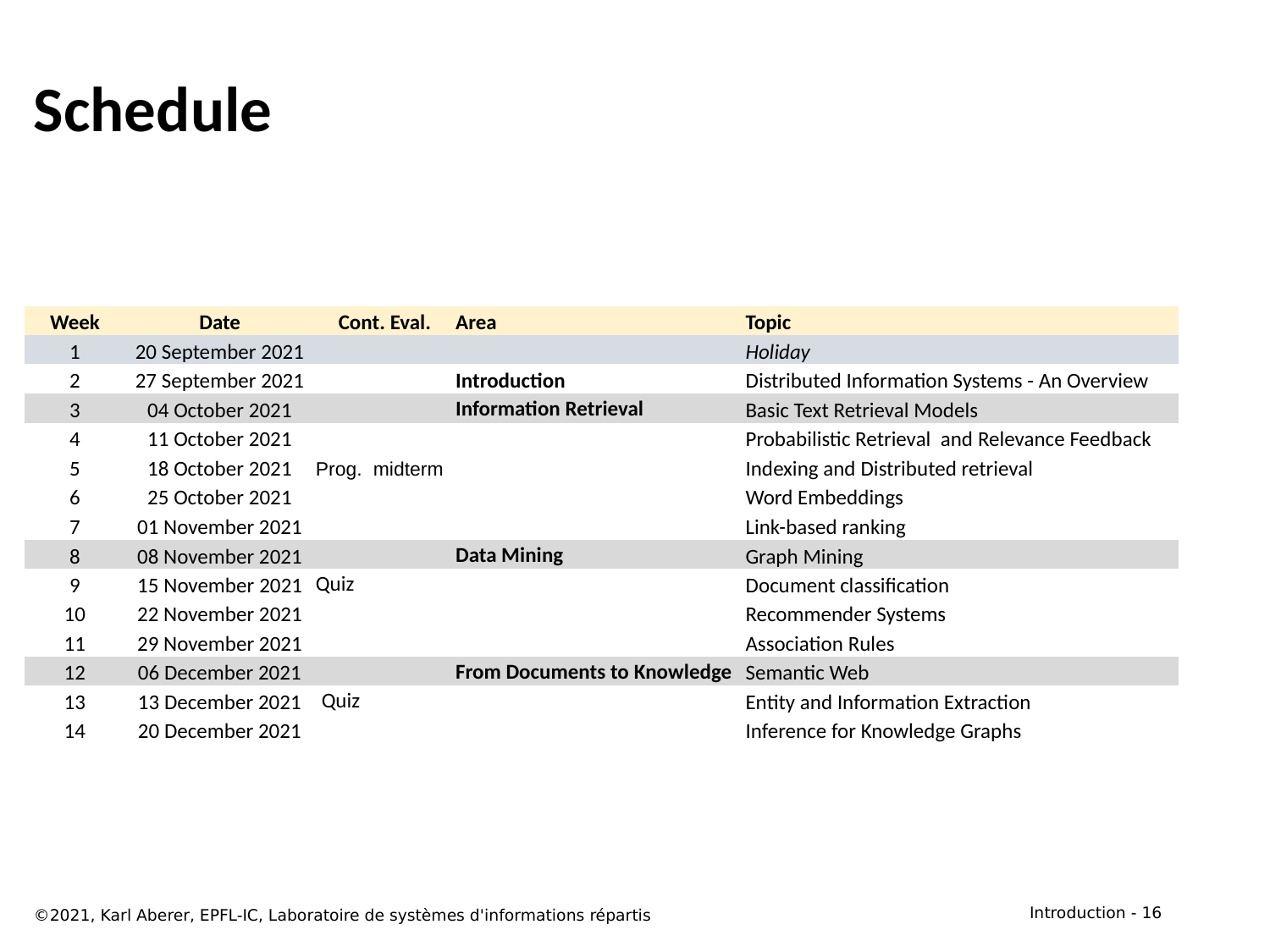

# Schedule
| Week | Date | Cont. Eval. | Area | Topic |
| --- | --- | --- | --- | --- |
| 1 | 20 September 2021 |  |  | Holiday |
| 2 | 27 September 2021 |  | Introduction | Distributed Information Systems - An Overview |
| 3 | 04 October 2021 |  | Information Retrieval | Basic Text Retrieval Models |
| 4 | 11 October 2021 |  |  | Probabilistic Retrieval and Relevance Feedback |
| 5 | 18 October 2021 | Prog. midterm |  | Indexing and Distributed retrieval |
| 6 | 25 October 2021 |  |  | Word Embeddings |
| 7 | 01 November 2021 |  |  | Link-based ranking |
| 8 | 08 November 2021 |  | Data Mining | Graph Mining |
| 9 | 15 November 2021 | Quiz |  | Document classification |
| 10 | 22 November 2021 |  |  | Recommender Systems |
| 11 | 29 November 2021 |  |  | Association Rules |
| 12 | 06 December 2021 |  | From Documents to Knowledge | Semantic Web |
| 13 | 13 December 2021 | Quiz |  | Entity and Information Extraction |
| 14 | 20 December 2021 |  |  | Inference for Knowledge Graphs |
©2021, Karl Aberer, EPFL-IC, Laboratoire de systèmes d'informations répartis